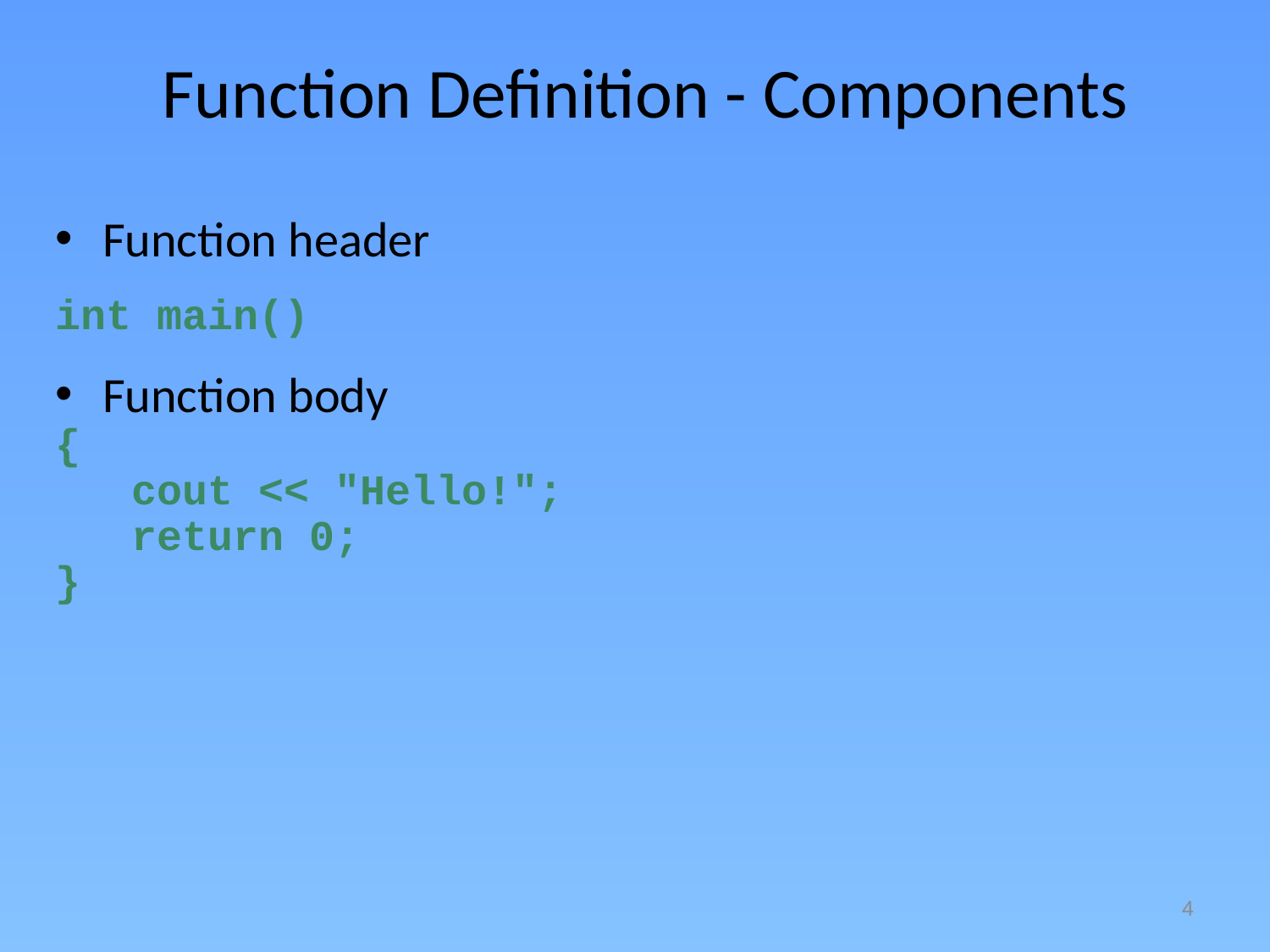

# Function Definition - Components
Function header
int main()
Function body
{
   cout << "Hello!";
   return 0;
}

4